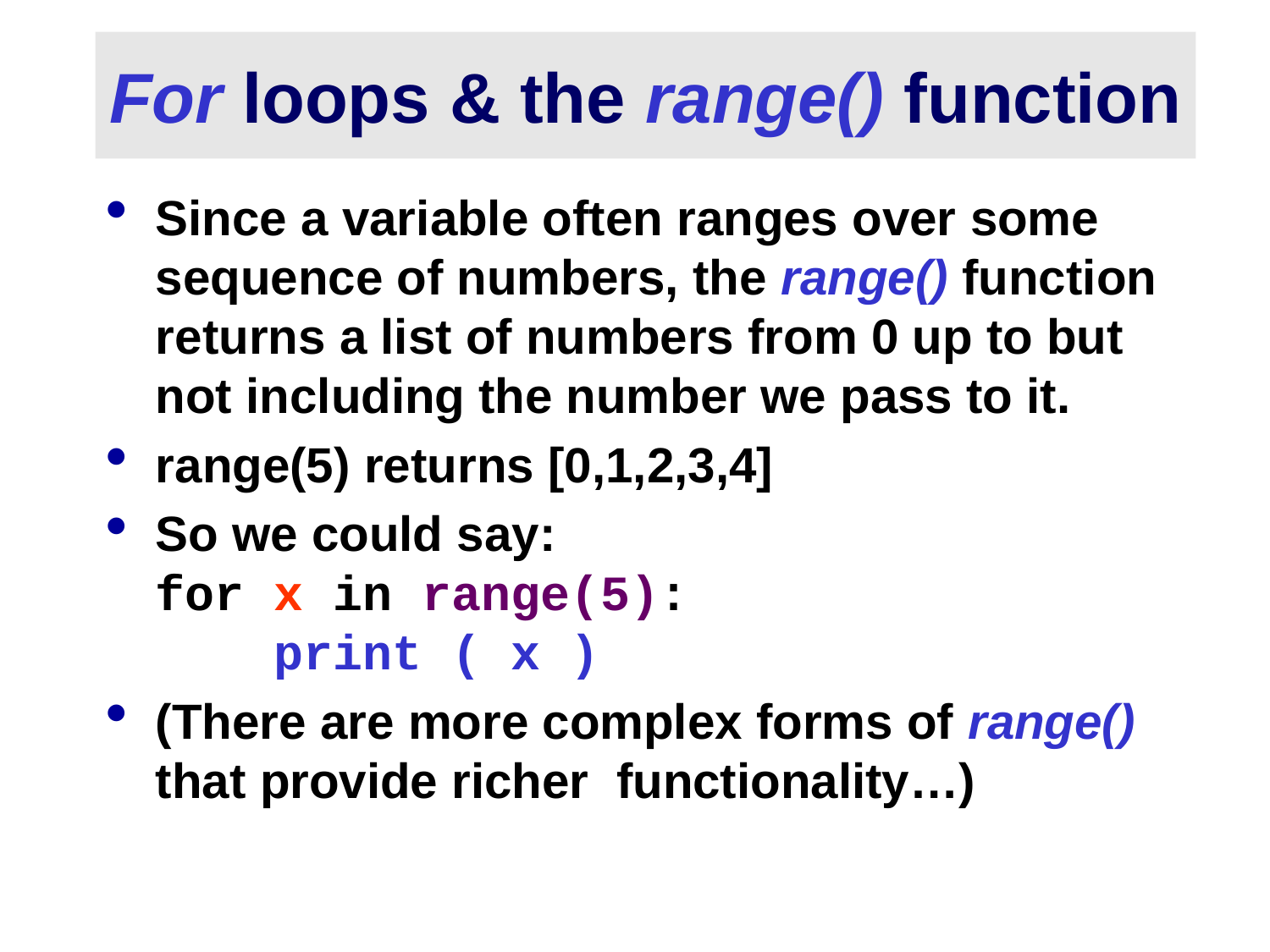

# For loops & the range() function
Since a variable often ranges over some sequence of numbers, the range() function returns a list of numbers from 0 up to but not including the number we pass to it.
range(5) returns [0,1,2,3,4]
So we could say:
for x in range(5):
    print ( x )
(There are more complex forms of range() that provide richer  functionality…)